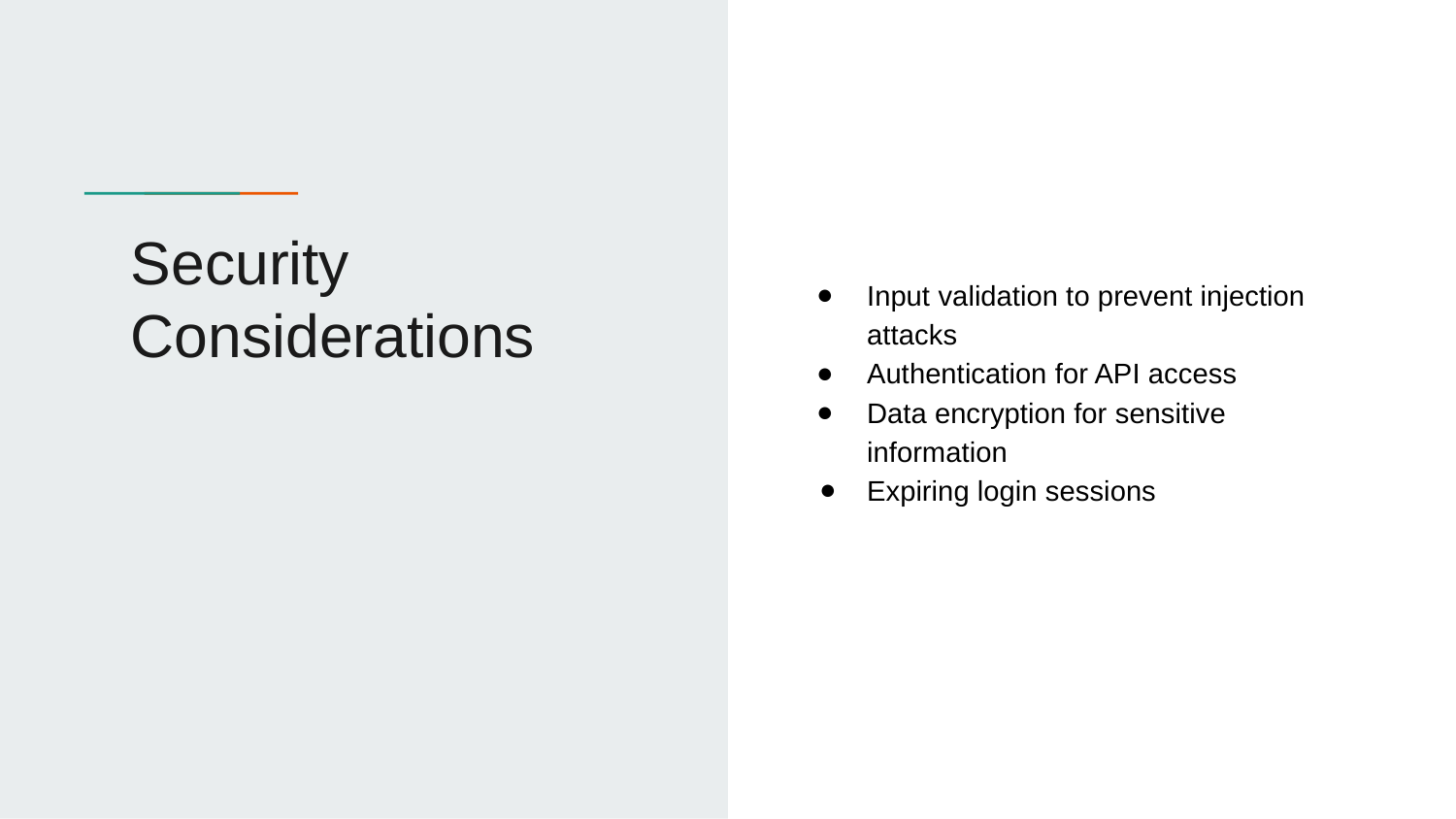

Input validation to prevent injection attacks
Authentication for API access
Data encryption for sensitive information
Expiring login sessions
# Security Considerations